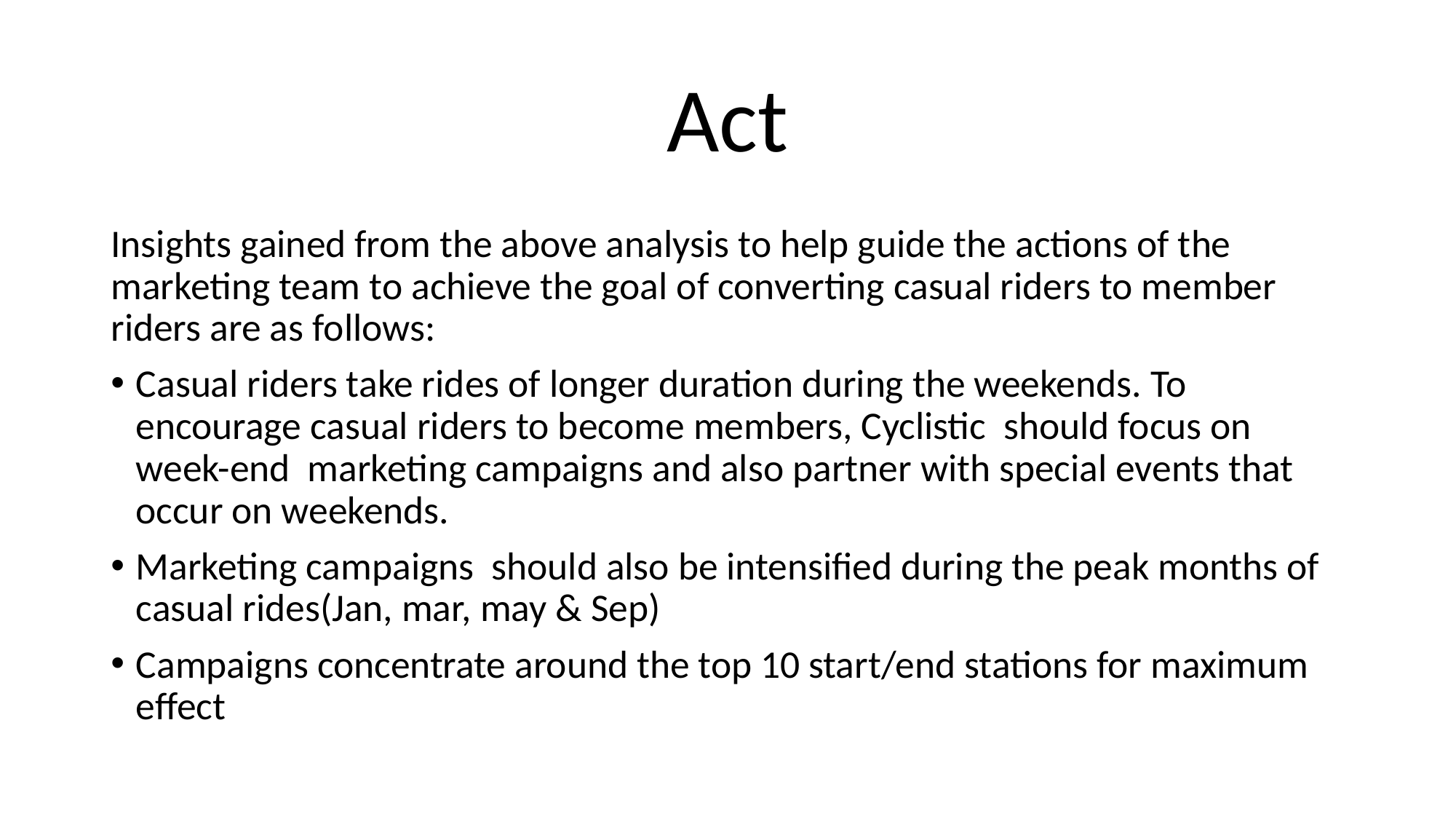

# Act
Insights gained from the above analysis to help guide the actions of the marketing team to achieve the goal of converting casual riders to member riders are as follows:
Casual riders take rides of longer duration during the weekends. To encourage casual riders to become members, Cyclistic  should focus on week-end  marketing campaigns and also partner with special events that occur on weekends.
Marketing campaigns  should also be intensified during the peak months of casual rides(Jan, mar, may & Sep)
Campaigns concentrate around the top 10 start/end stations for maximum effect